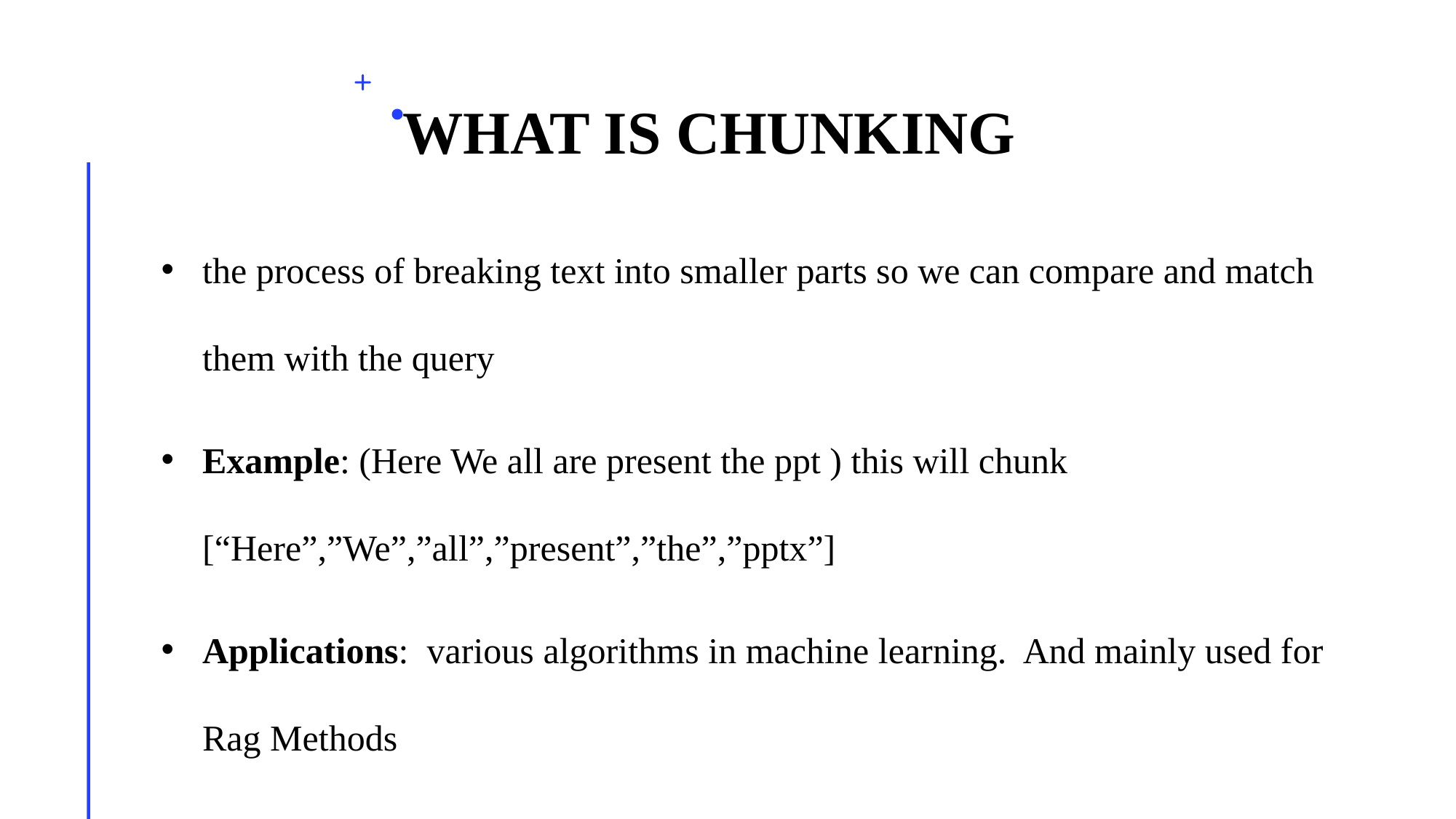

# What is Chunking
the process of breaking text into smaller parts so we can compare and match them with the query
Example: (Here We all are present the ppt ) this will chunk [“Here”,”We”,”all”,”present”,”the”,”pptx”]
Applications:  various algorithms in machine learning.  And mainly used for Rag Methods